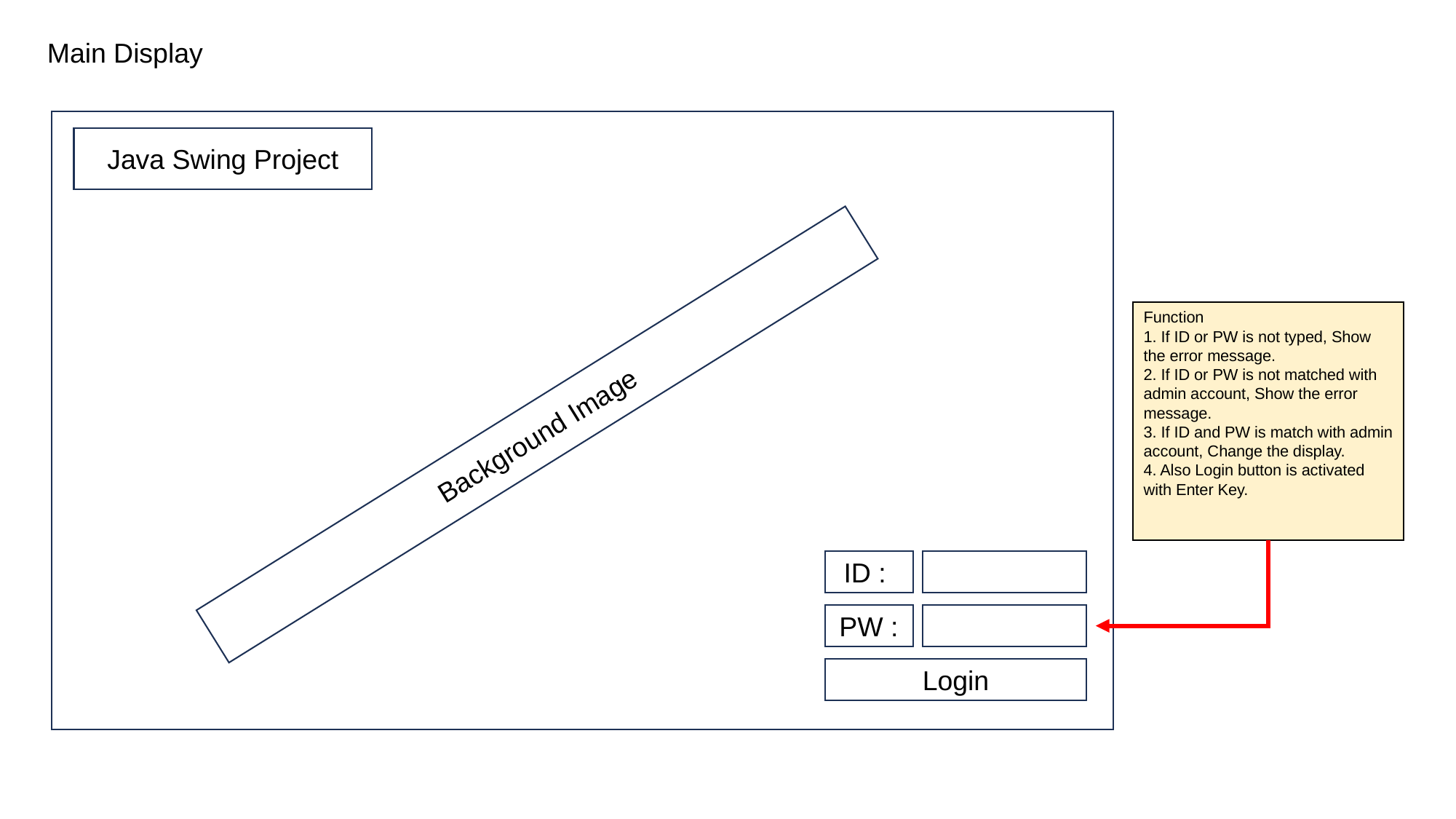

Main Display
B
Java Swing Project
Background Image

ID :
PW :

Login
Function
1. If ID or PW is not typed, Show the error message.
2. If ID or PW is not matched with admin account, Show the error message.
3. If ID and PW is match with admin account, Change the display.
4. Also Login button is activated with Enter Key.